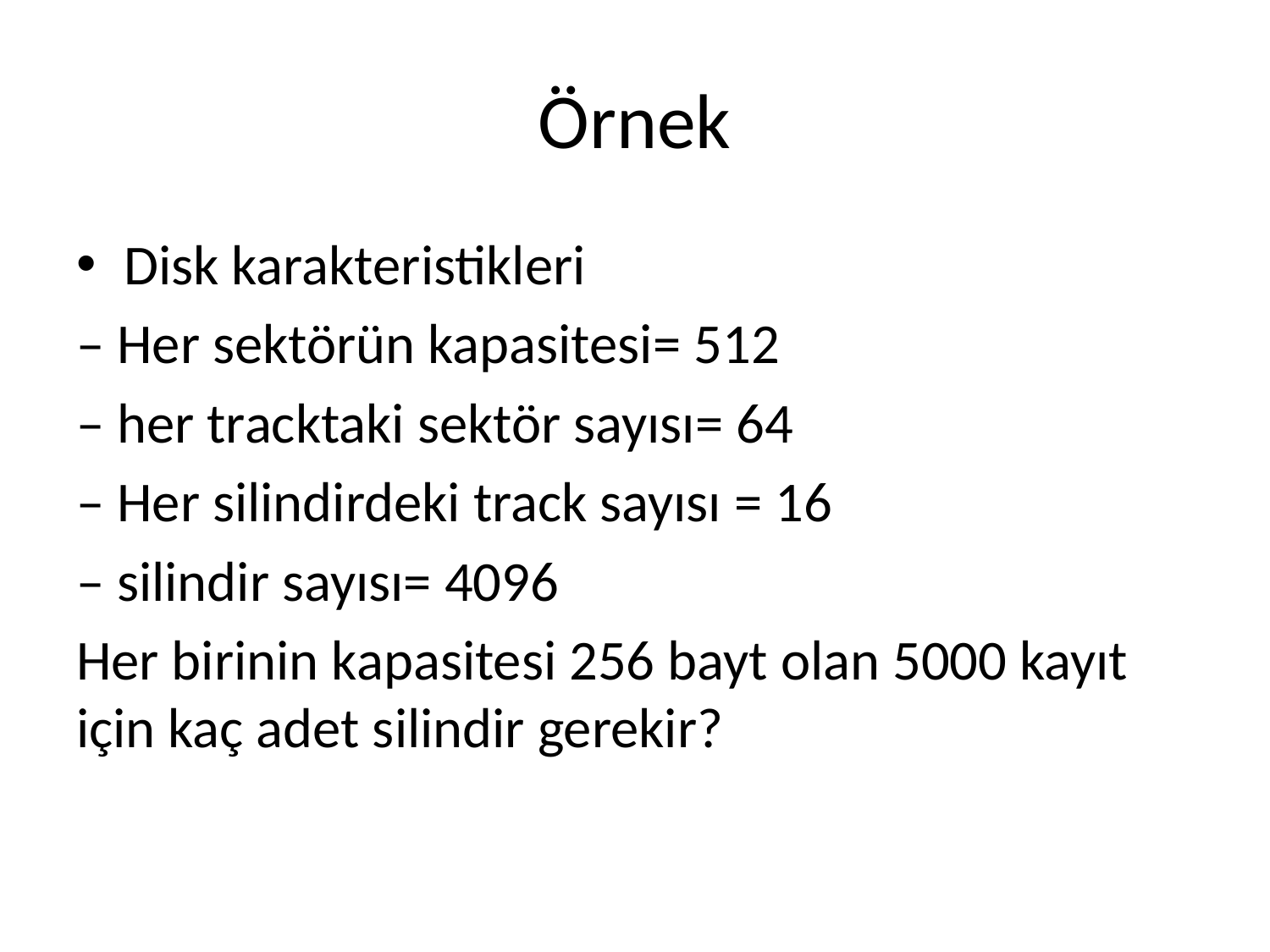

# Örnek
Disk karakteristikleri
– Her sektörün kapasitesi= 512
– her tracktaki sektör sayısı= 64
– Her silindirdeki track sayısı = 16
– silindir sayısı= 4096
Her birinin kapasitesi 256 bayt olan 5000 kayıt için kaç adet silindir gerekir?